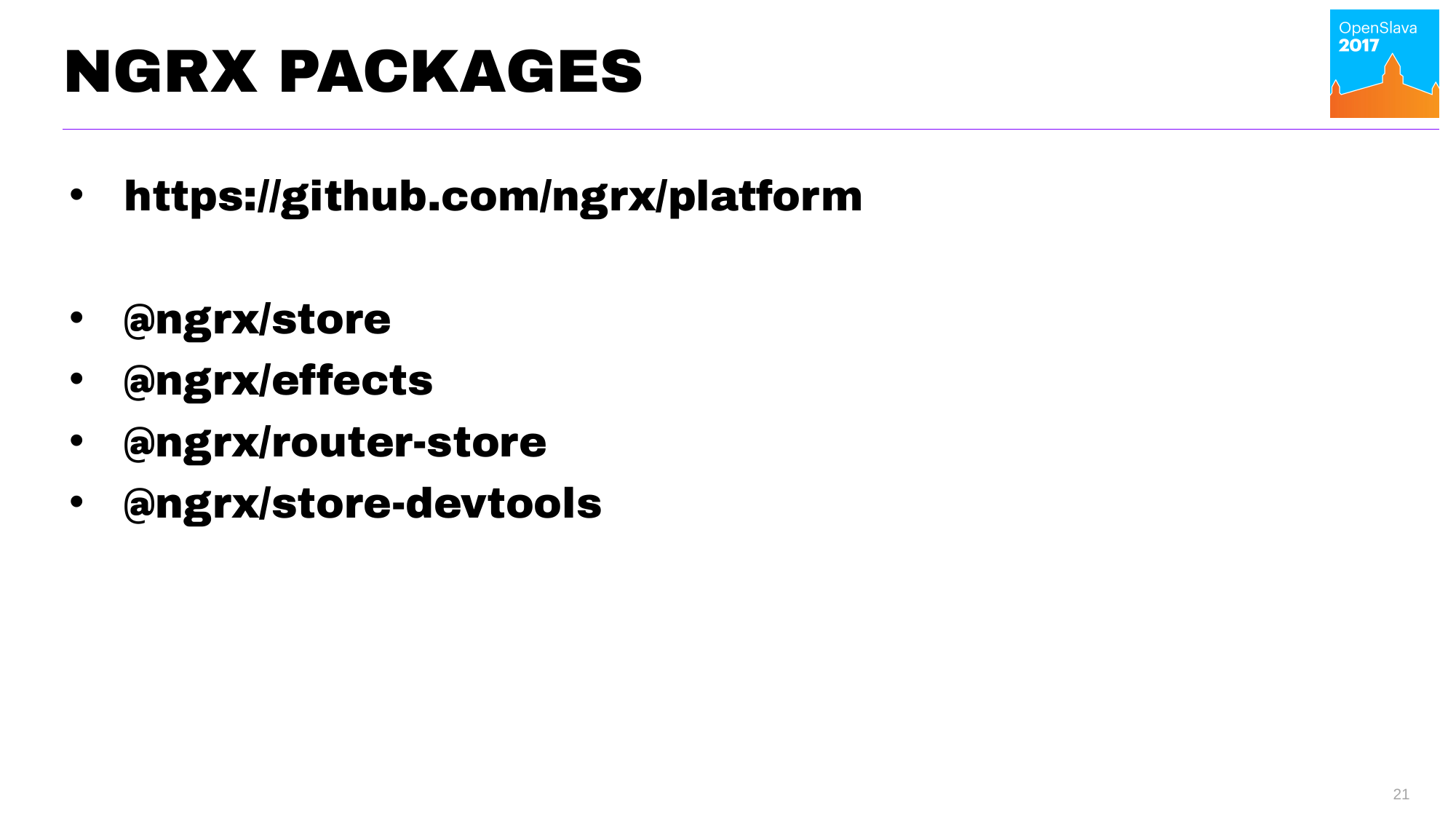

# Ngrx packages
https://github.com/ngrx/platform

@ngrx/store
@ngrx/effects
@ngrx/router-store
@ngrx/store-devtools
21